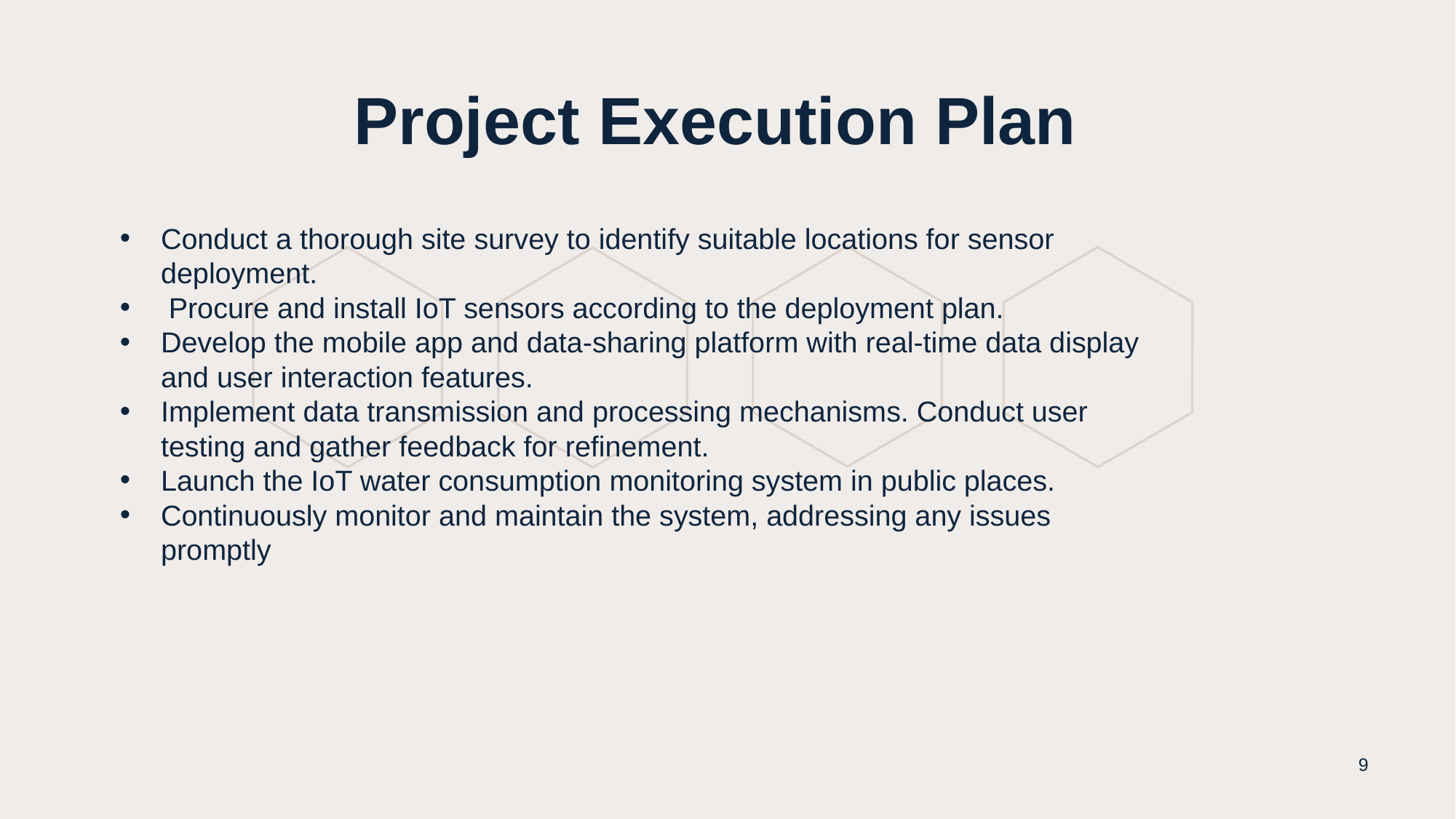

# Project Execution Plan
Conduct a thorough site survey to identify suitable locations for sensor deployment.
 Procure and install IoT sensors according to the deployment plan.
Develop the mobile app and data-sharing platform with real-time data display and user interaction features.
Implement data transmission and processing mechanisms. Conduct user testing and gather feedback for refinement.
Launch the IoT water consumption monitoring system in public places.
Continuously monitor and maintain the system, addressing any issues promptly

9